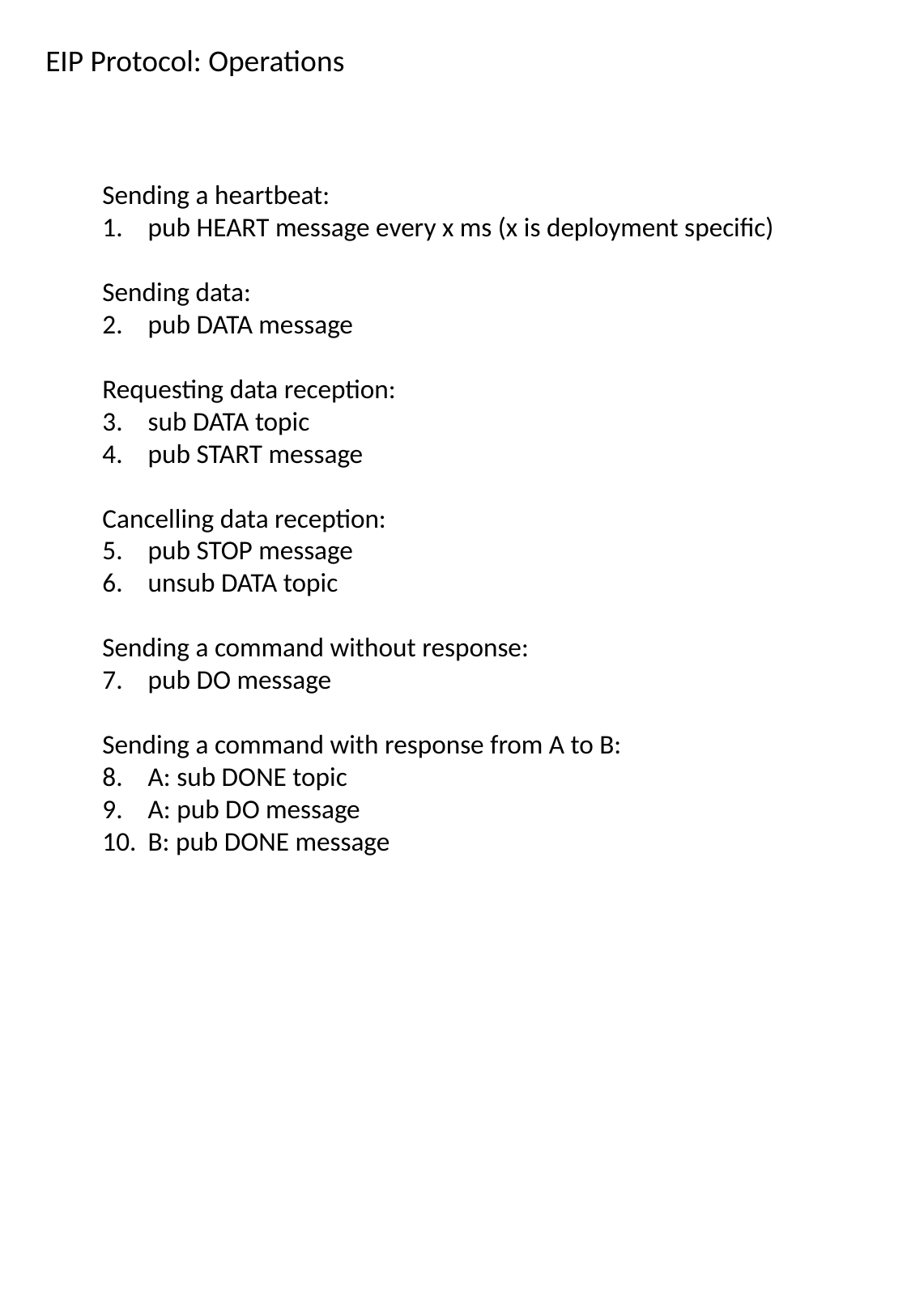

EIP Protocol: Operations
Sending a heartbeat:
pub HEART message every x ms (x is deployment specific)

Sending data:
pub DATA message

Requesting data reception:
sub DATA topic
pub START message

Cancelling data reception:
pub STOP message
unsub DATA topic

Sending a command without response:
pub DO message

Sending a command with response from A to B:
A: sub DONE topic
A: pub DO message
B: pub DONE message